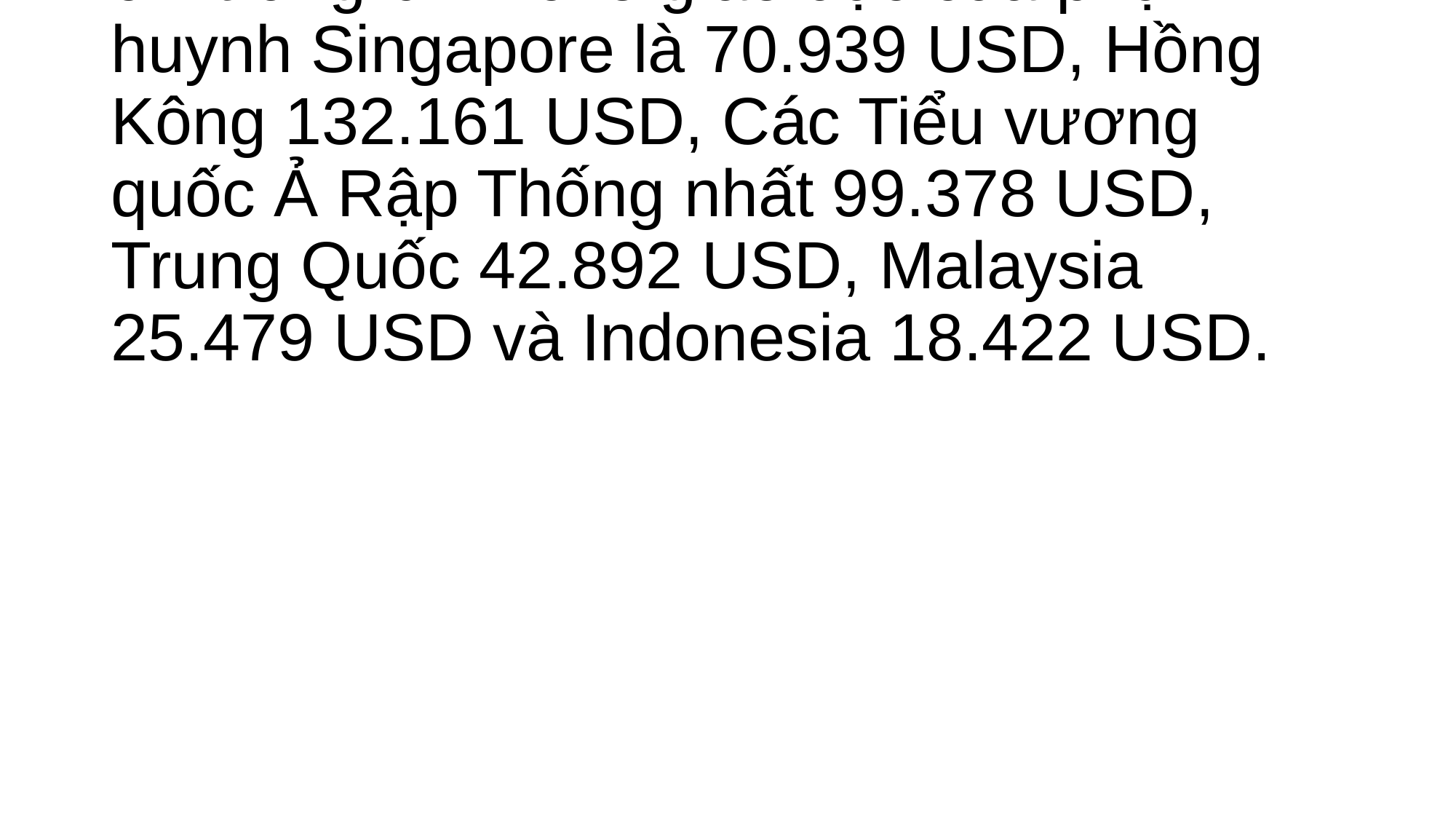

# HSBC đã thống kế vào năm 2017, mức chi trung bình cho giáo dục của phụ huynh Singapore là 70.939 USD, Hồng Kông 132.161 USD, Các Tiểu vương quốc Ả Rập Thống nhất 99.378 USD, Trung Quốc 42.892 USD, Malaysia 25.479 USD và Indonesia 18.422 USD.